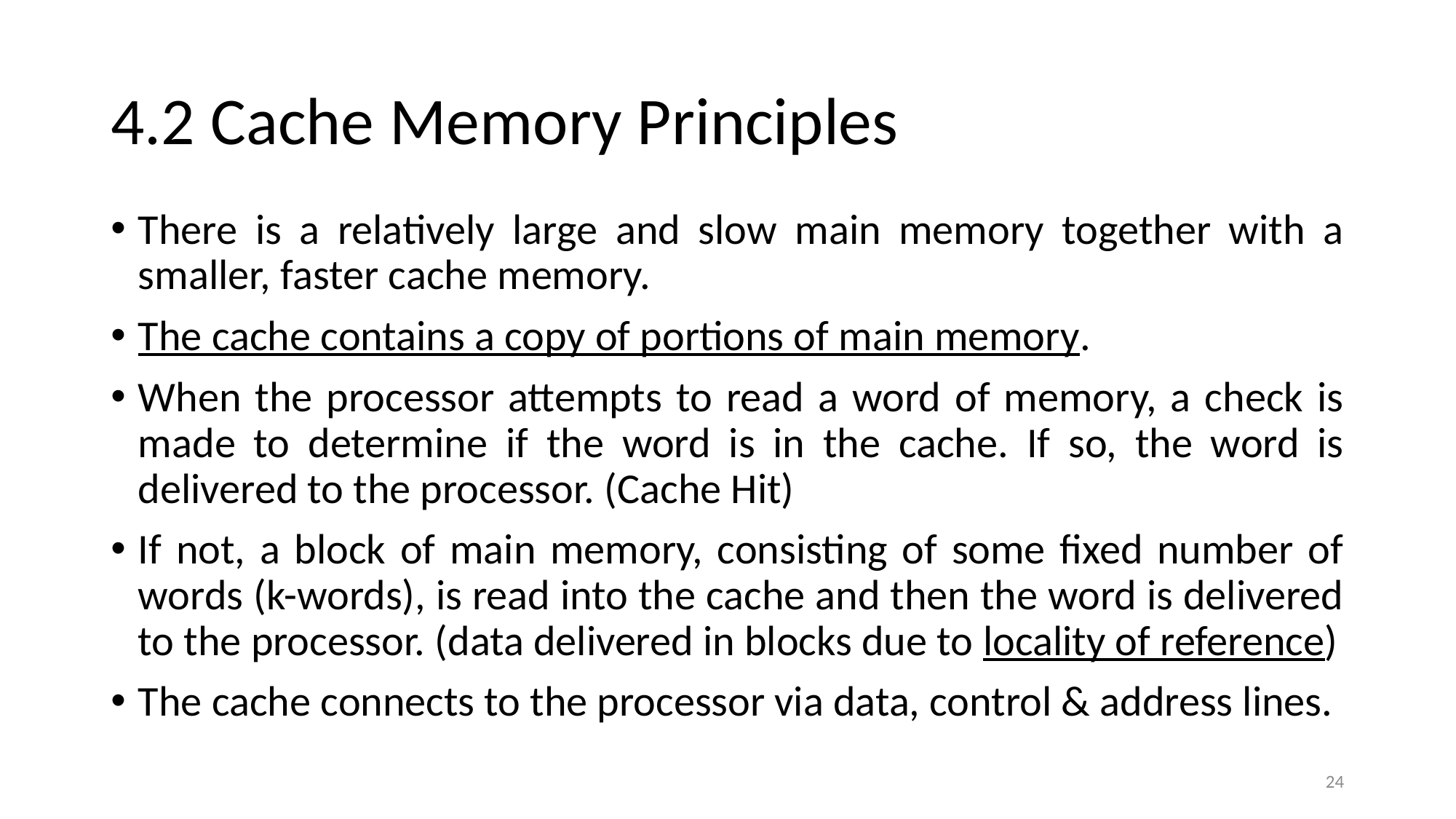

# 4.2 Cache Memory Principles
There is a relatively large and slow main memory together with a smaller, faster cache memory.
The cache contains a copy of portions of main memory.
When the processor attempts to read a word of memory, a check is made to determine if the word is in the cache. If so, the word is delivered to the processor. (Cache Hit)
If not, a block of main memory, consisting of some fixed number of words (k-words), is read into the cache and then the word is delivered to the processor. (data delivered in blocks due to locality of reference)
The cache connects to the processor via data, control & address lines.
24